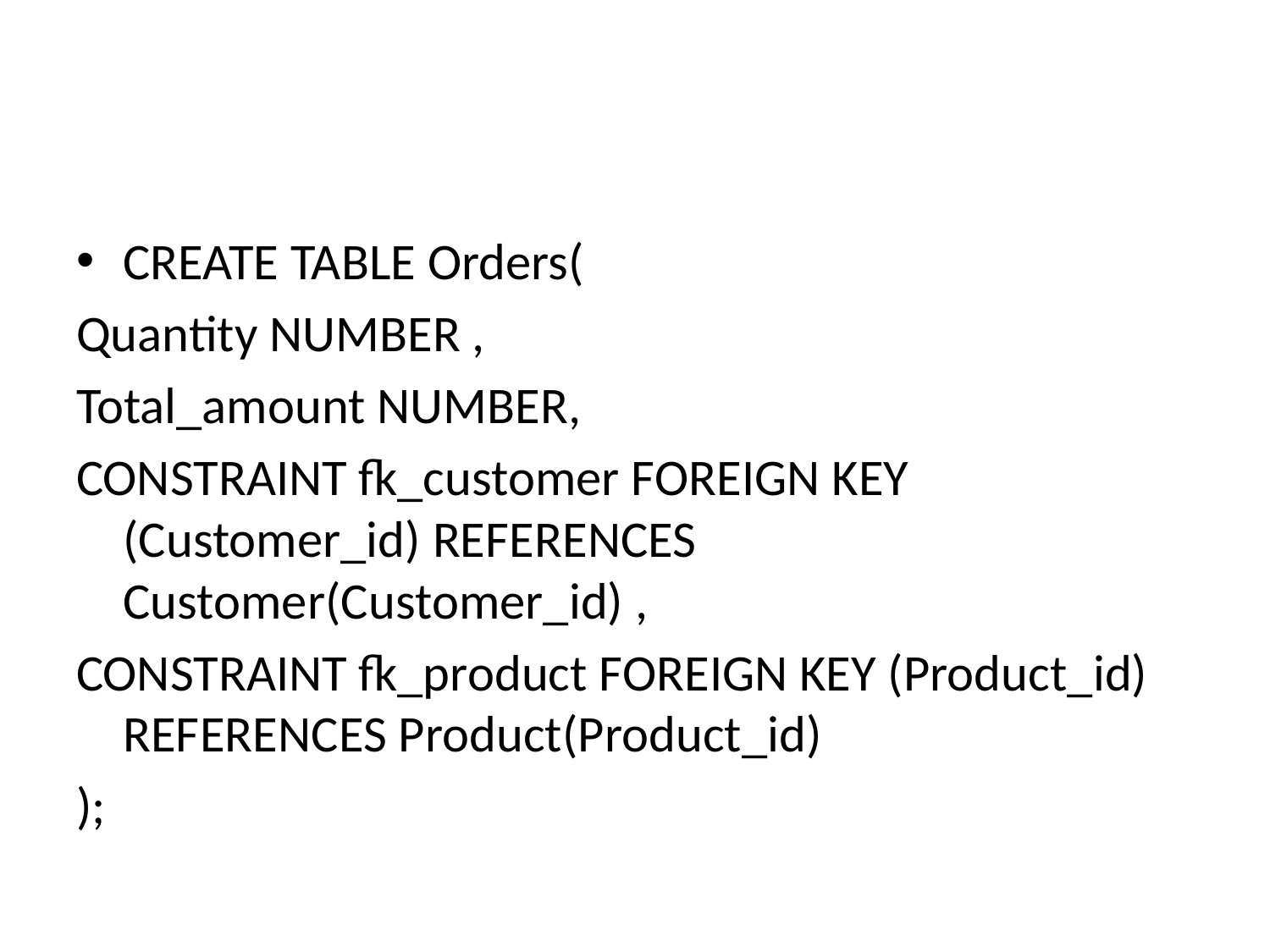

CREATE TABLE Orders(
Quantity NUMBER ,
Total_amount NUMBER,
CONSTRAINT fk_customer FOREIGN KEY (Customer_id) REFERENCES Customer(Customer_id) ,
CONSTRAINT fk_product FOREIGN KEY (Product_id) REFERENCES Product(Product_id)
);